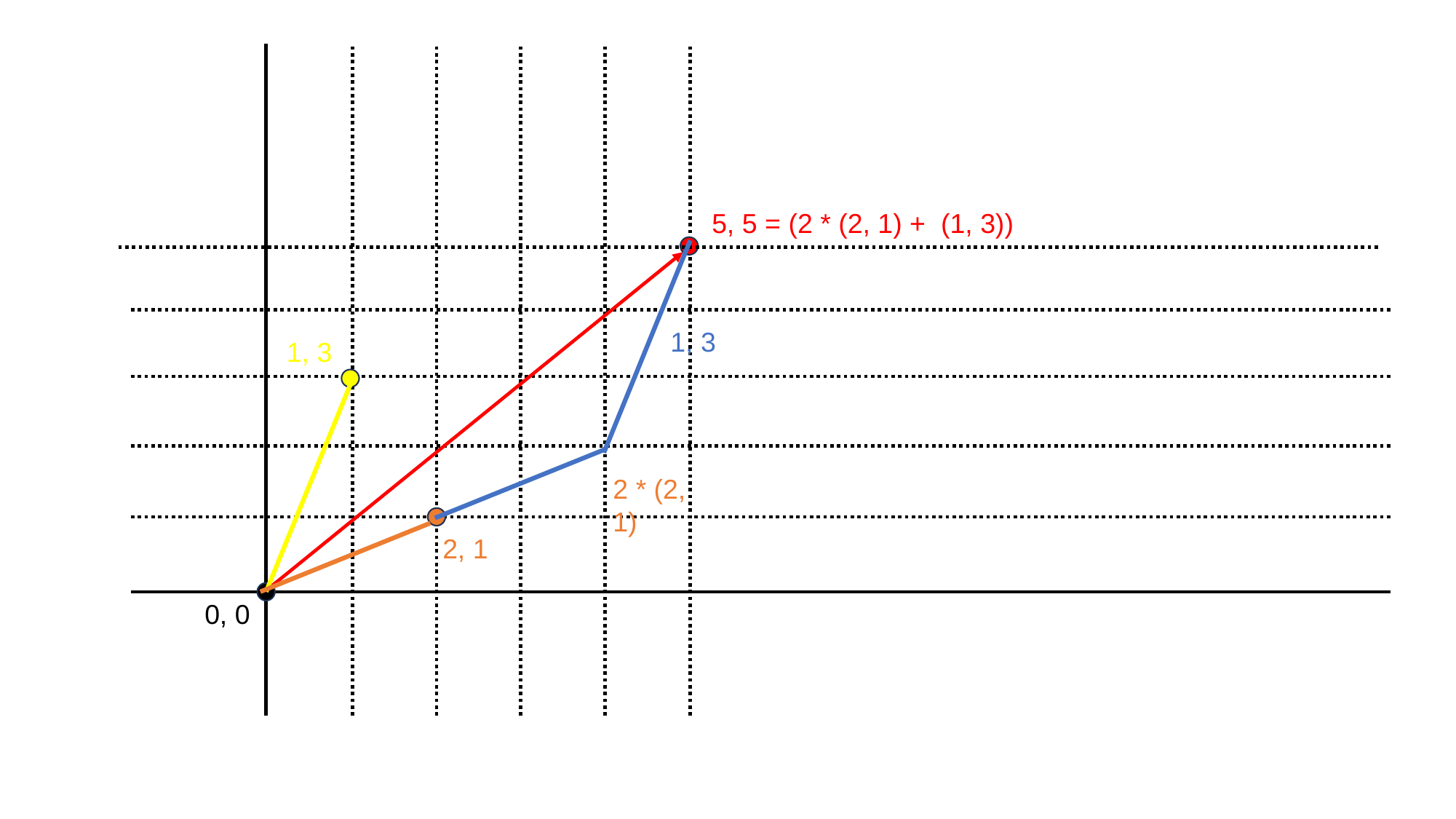

5, 5 = (2 * (2, 1) +  (1, 3))

1, 3
1, 3

2 * (2, 1)

2, 1

0, 0